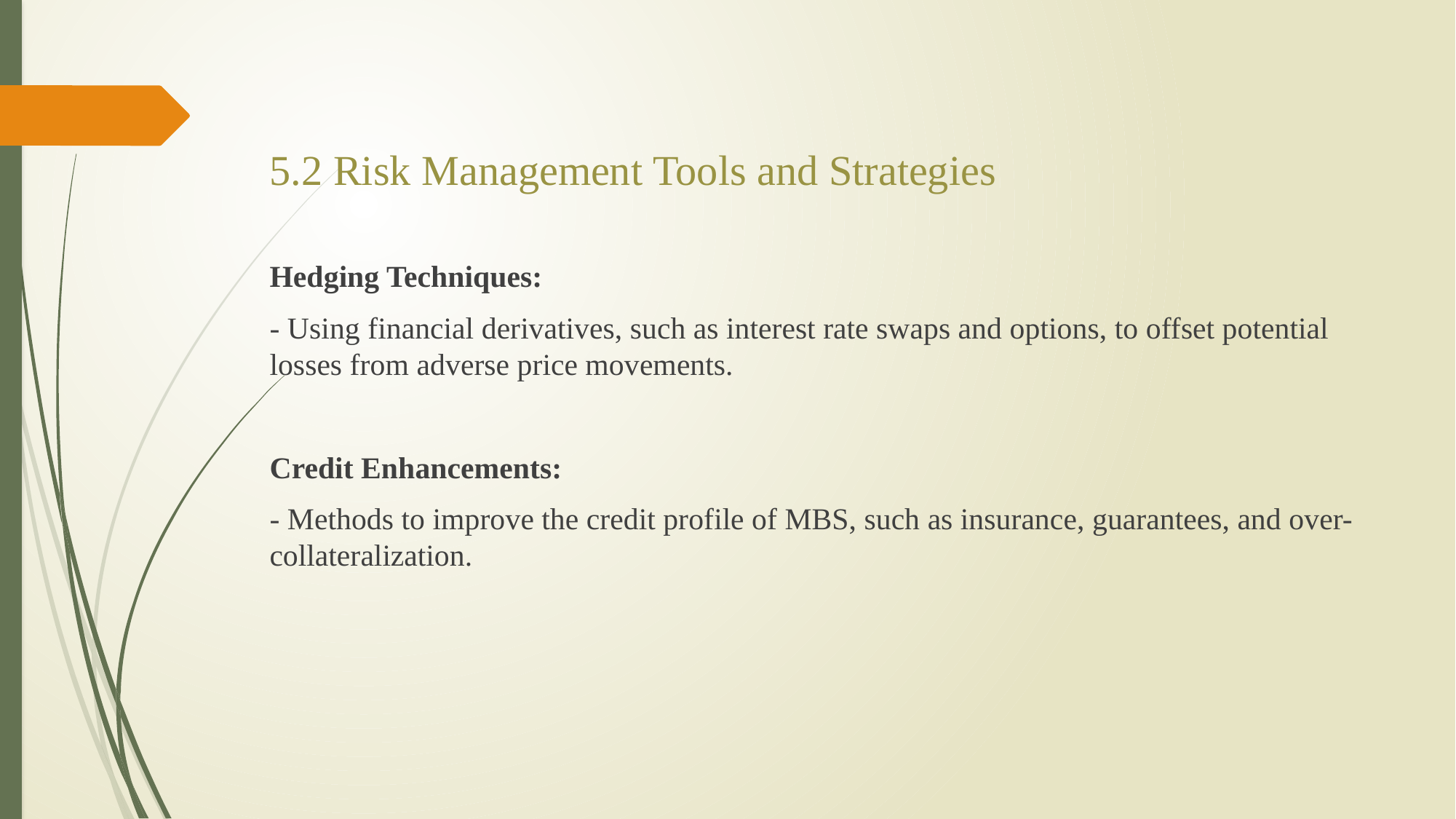

5.2 Risk Management Tools and Strategies

Hedging Techniques:
- Using financial derivatives, such as interest rate swaps and options, to offset potential losses from adverse price movements.

Credit Enhancements:
- Methods to improve the credit profile of MBS, such as insurance, guarantees, and over-collateralization.